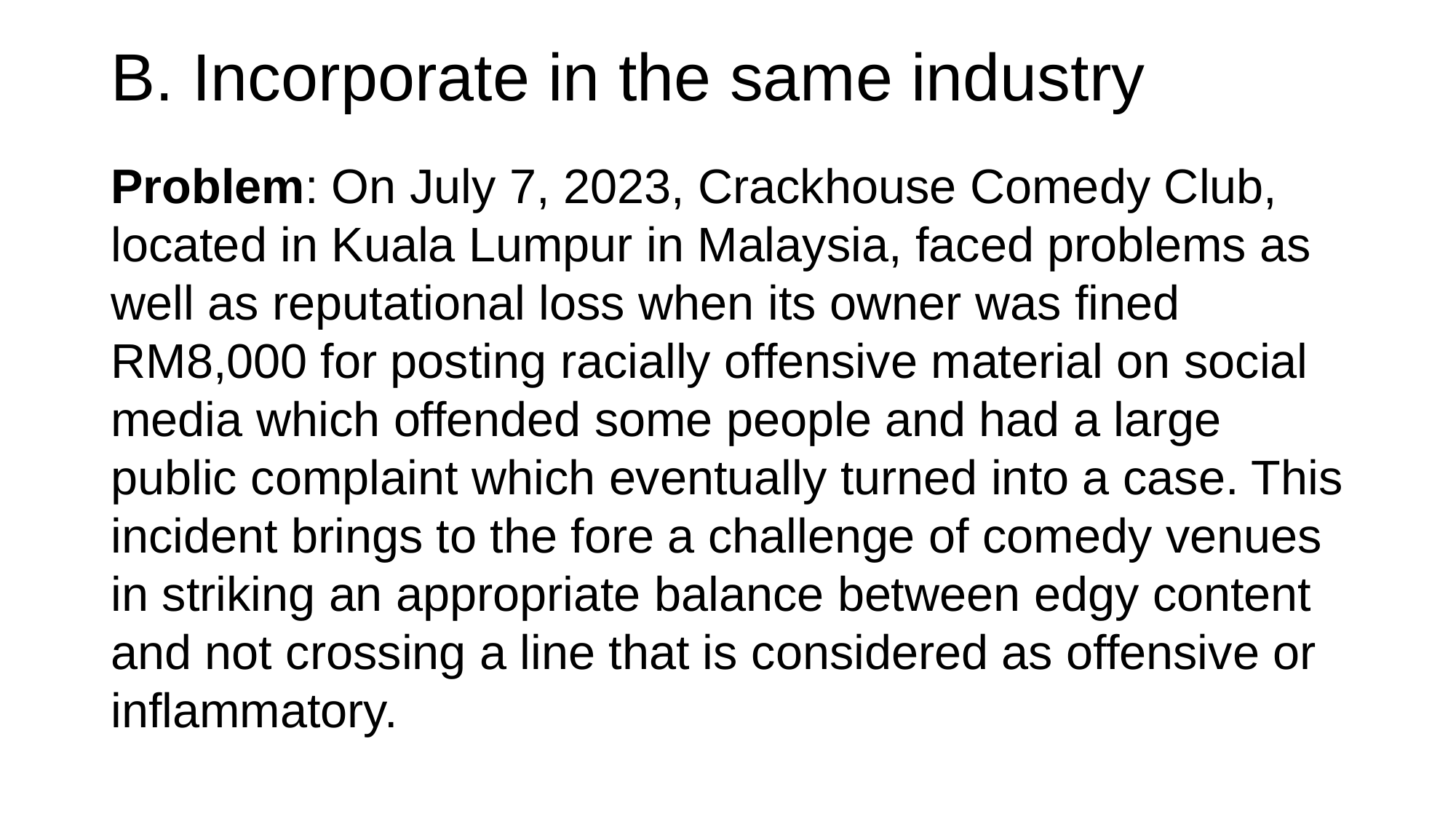

# B. Incorporate in the same industry
Problem: On July 7, 2023, Crackhouse Comedy Club, located in Kuala Lumpur in Malaysia, faced problems as well as reputational loss when its owner was fined RM8,000 for posting racially offensive material on social media which offended some people and had a large public complaint which eventually turned into a case. This incident brings to the fore a challenge of comedy venues in striking an appropriate balance between edgy content and not crossing a line that is considered as offensive or inflammatory.